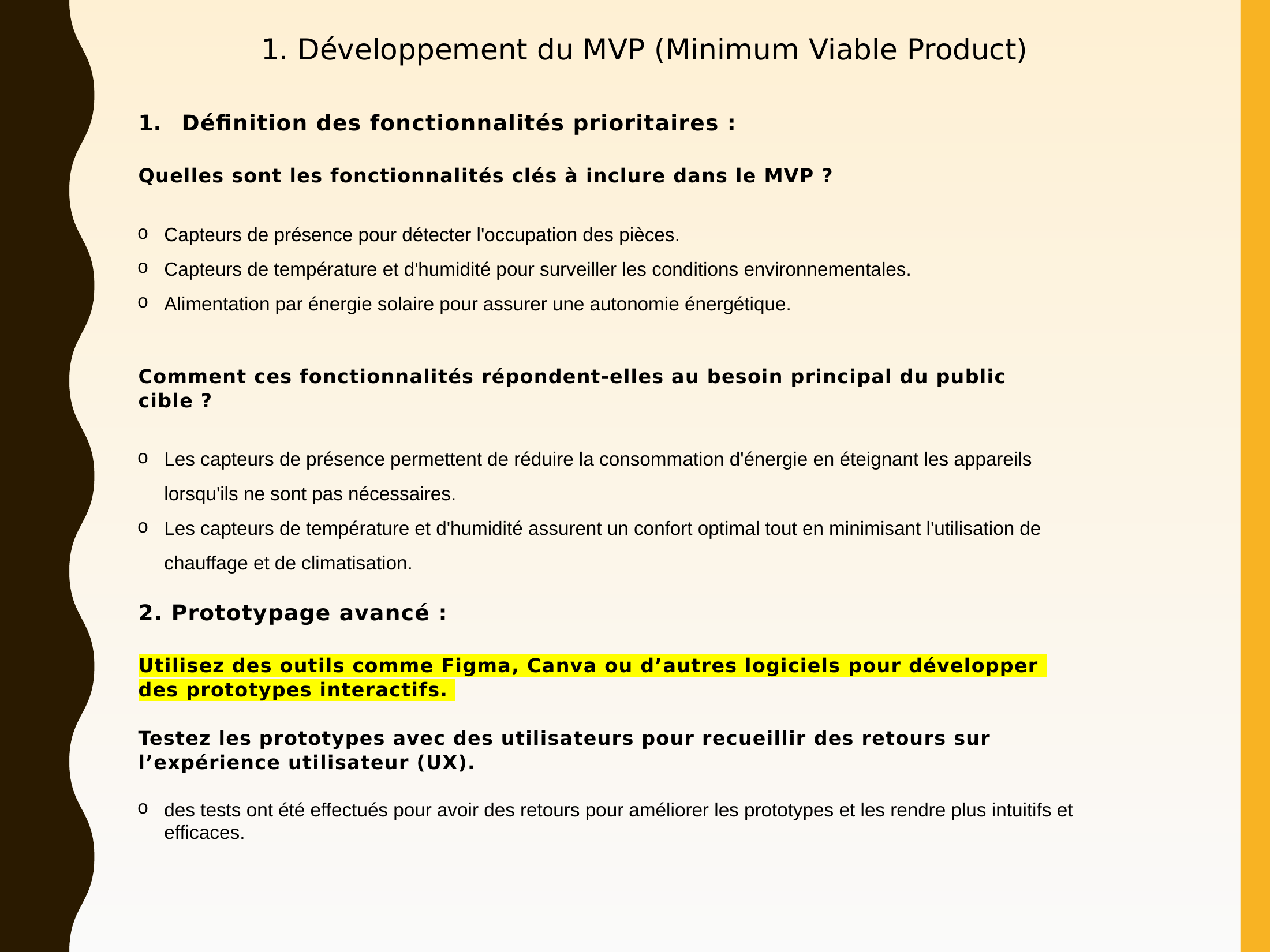

1. Développement du MVP (Minimum Viable Product)
Définition des fonctionnalités prioritaires :

Quelles sont les fonctionnalités clés à inclure dans le MVP ?

Capteurs de présence pour détecter l'occupation des pièces.
Capteurs de température et d'humidité pour surveiller les conditions environnementales.
Alimentation par énergie solaire pour assurer une autonomie énergétique.

Comment ces fonctionnalités répondent-elles au besoin principal du public
cible ?

Les capteurs de présence permettent de réduire la consommation d'énergie en éteignant les appareils lorsqu'ils ne sont pas nécessaires.
Les capteurs de température et d'humidité assurent un confort optimal tout en minimisant l'utilisation de chauffage et de climatisation.

2. Prototypage avancé :

Utilisez des outils comme Figma, Canva ou d’autres logiciels pour développer
des prototypes interactifs.

Testez les prototypes avec des utilisateurs pour recueillir des retours sur
l’expérience utilisateur (UX).

des tests ont été effectués pour avoir des retours pour améliorer les prototypes et les rendre plus intuitifs et efficaces.